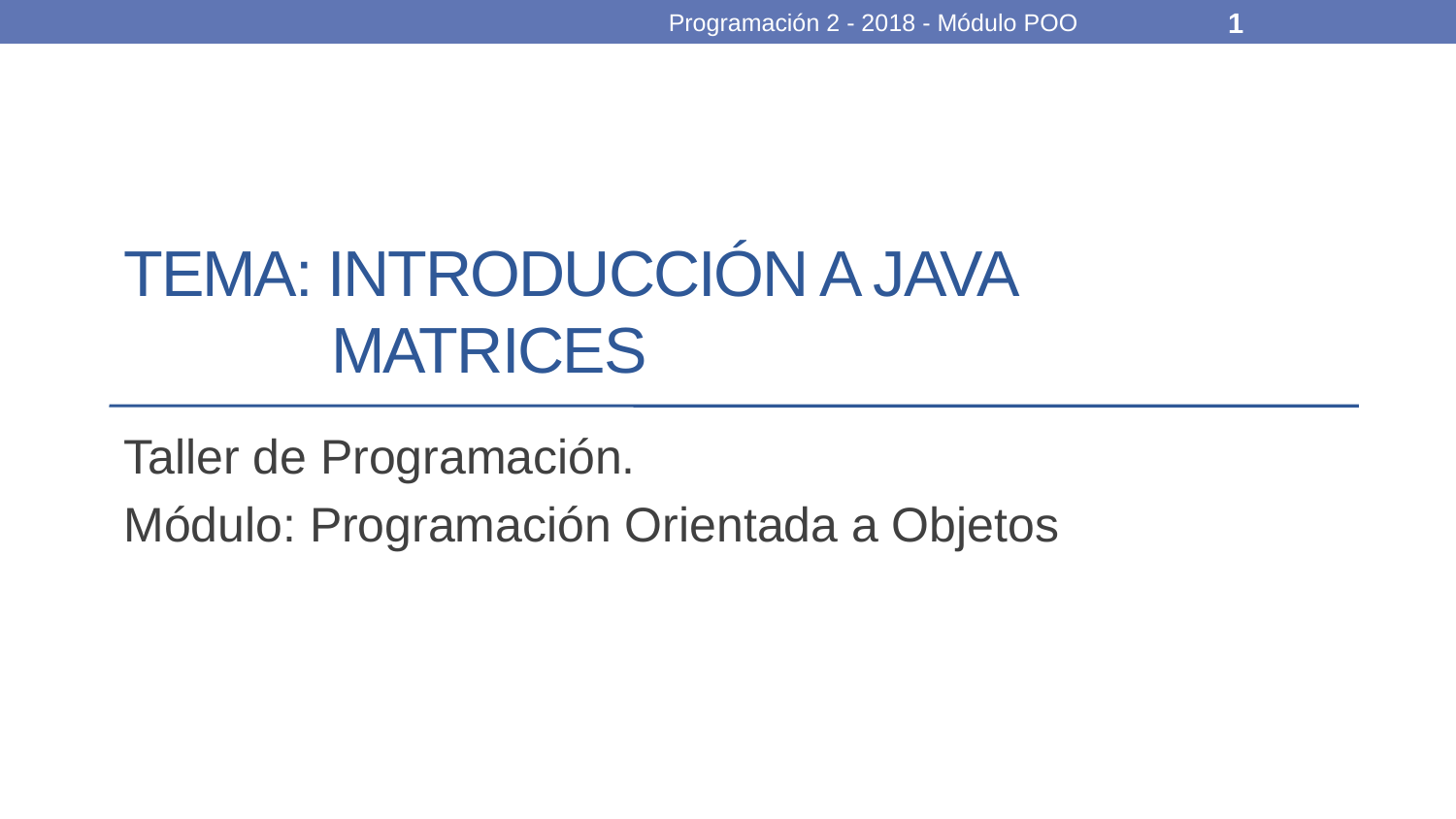

Programación 2 - 2018 - Módulo POO
1
# Tema: introducción a Java Matrices
Taller de Programación.
Módulo: Programación Orientada a Objetos